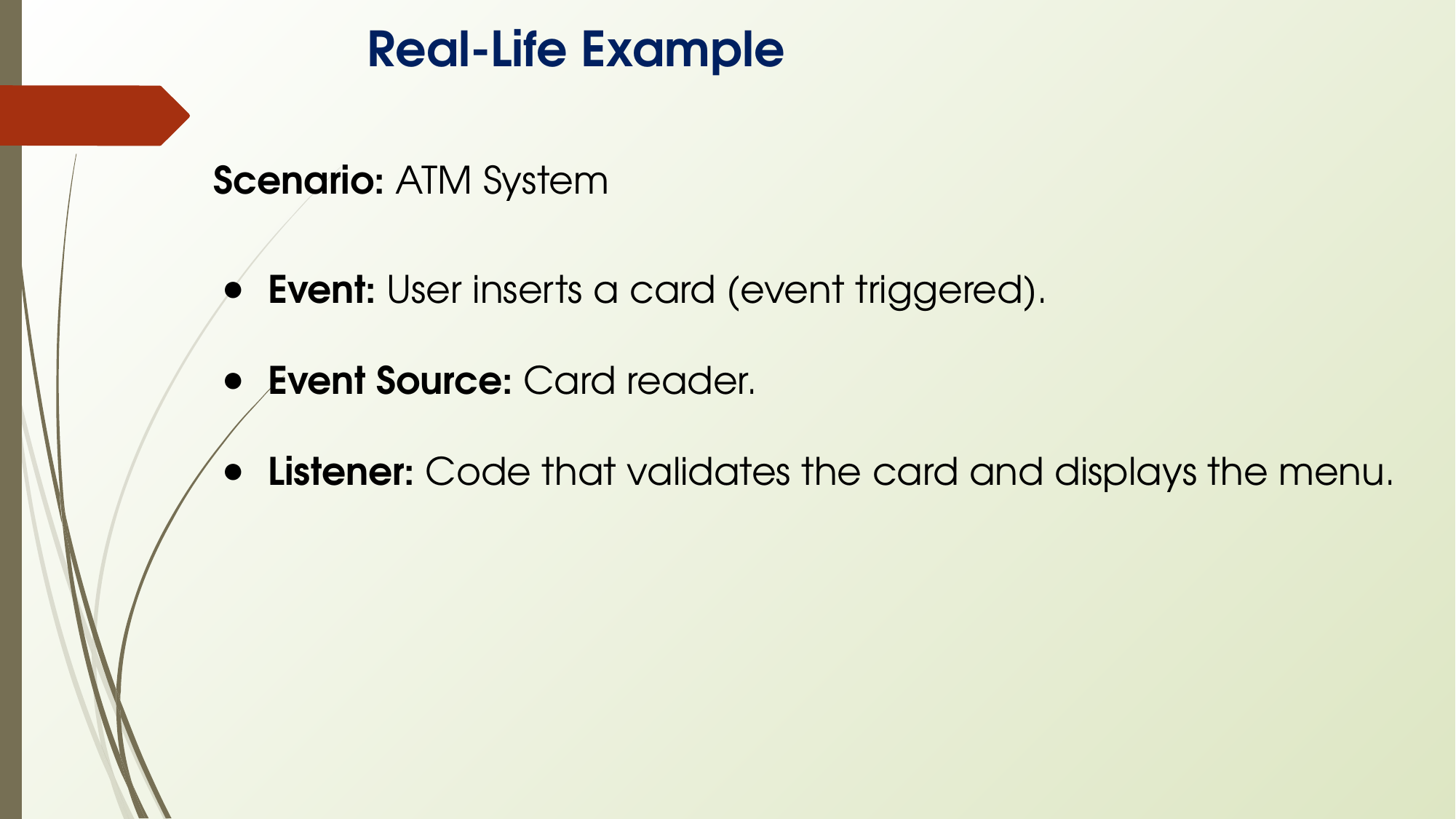

Real-Life Example

Scenario: ATM System
Event: User inserts a card (event triggered).
Event Source: Card reader.
Listener: Code that validates the card and displays the menu.